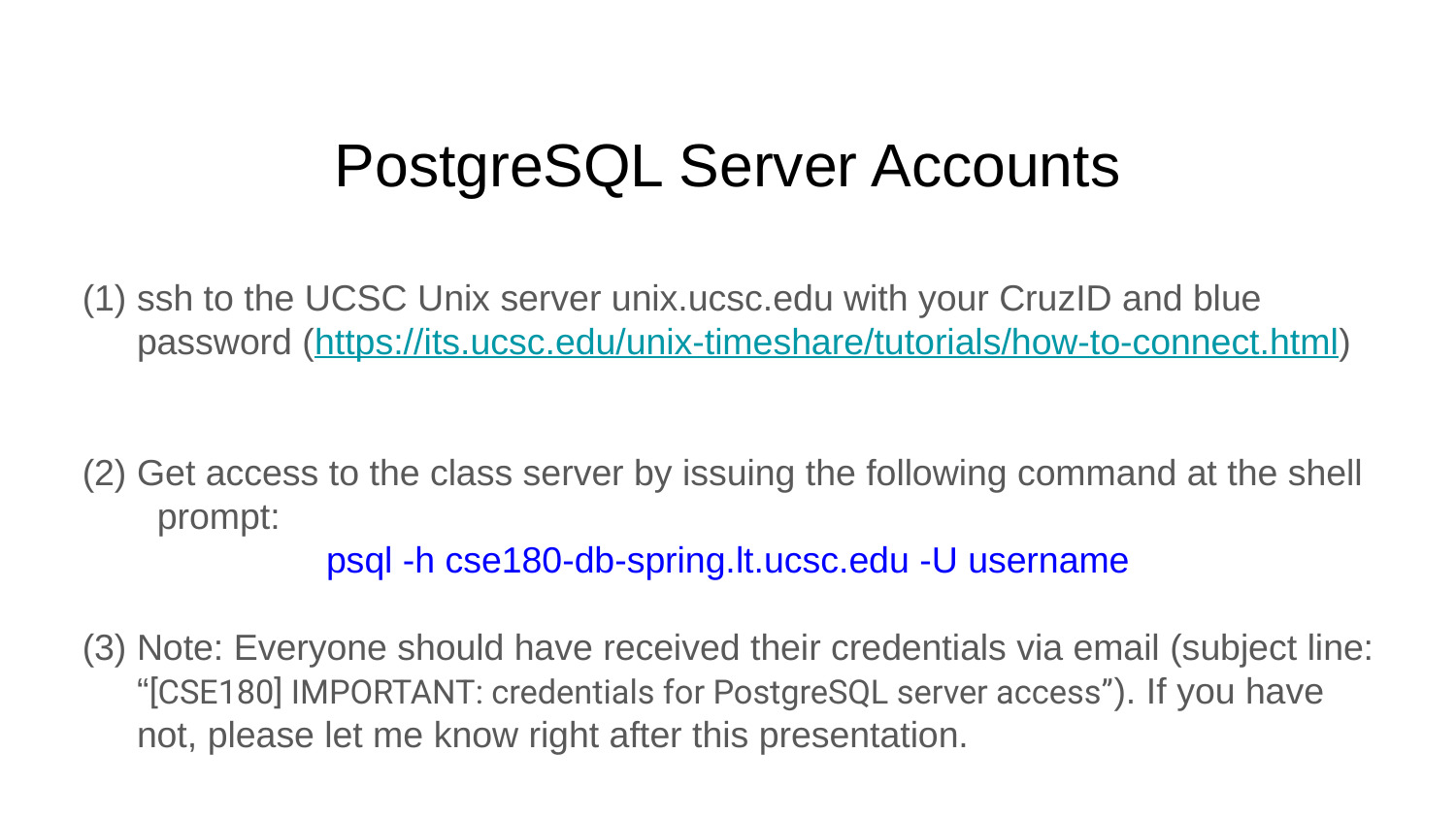

# PostgreSQL Server Accounts
ssh to the UCSC Unix server unix.ucsc.edu with your CruzID and blue password (https://its.ucsc.edu/unix-timeshare/tutorials/how-to-connect.html)

Get access to the class server by issuing the following command at the shell     prompt:
psql -h cse180-db-spring.lt.ucsc.edu -U username

Note: Everyone should have received their credentials via email (subject line: “[CSE180] IMPORTANT: credentials for PostgreSQL server access”). If you have not, please let me know right after this presentation.